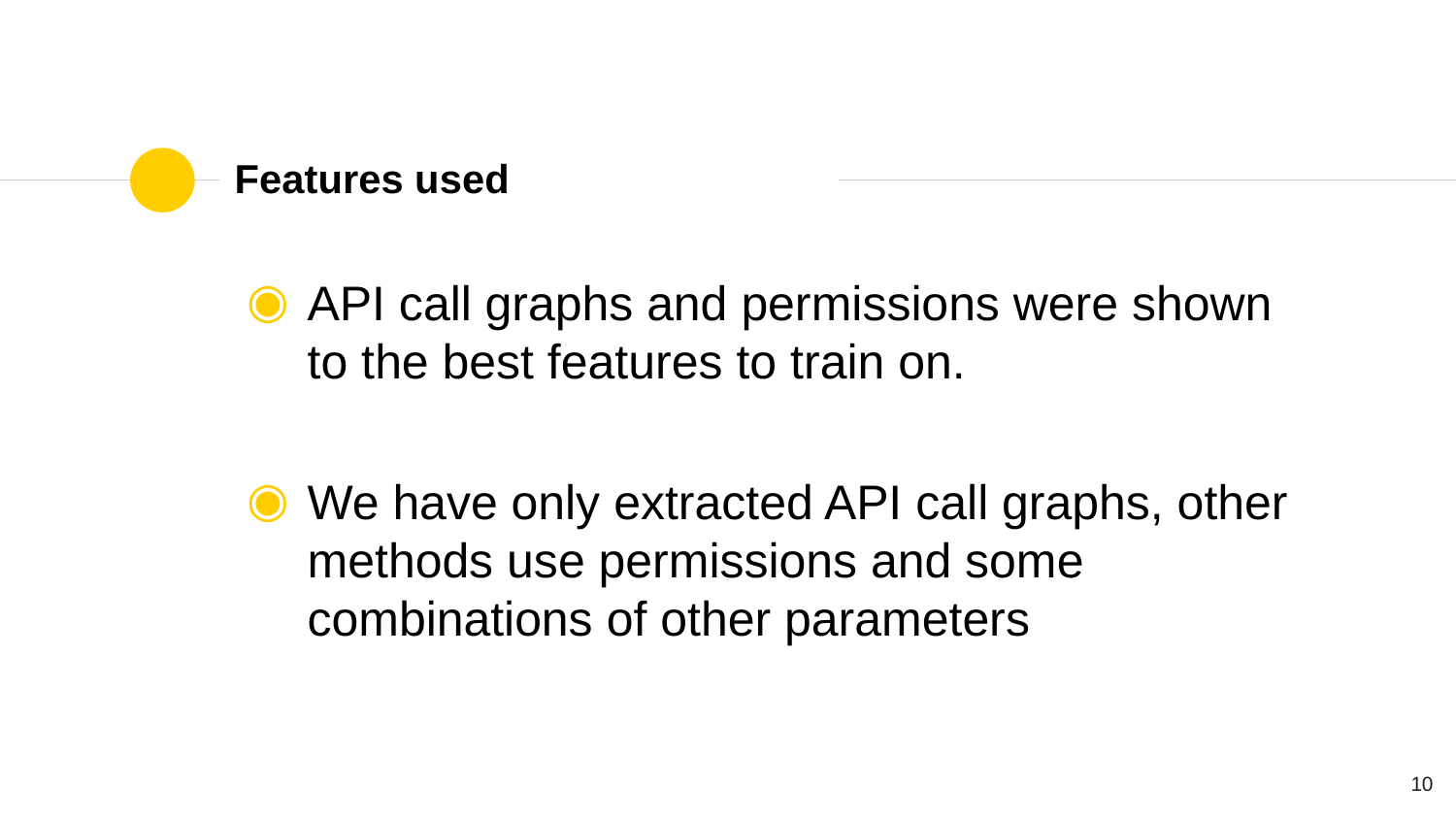

# Features used
API call graphs and permissions were shown to the best features to train on.

We have only extracted API call graphs, other methods use permissions and some combinations of other parameters
10